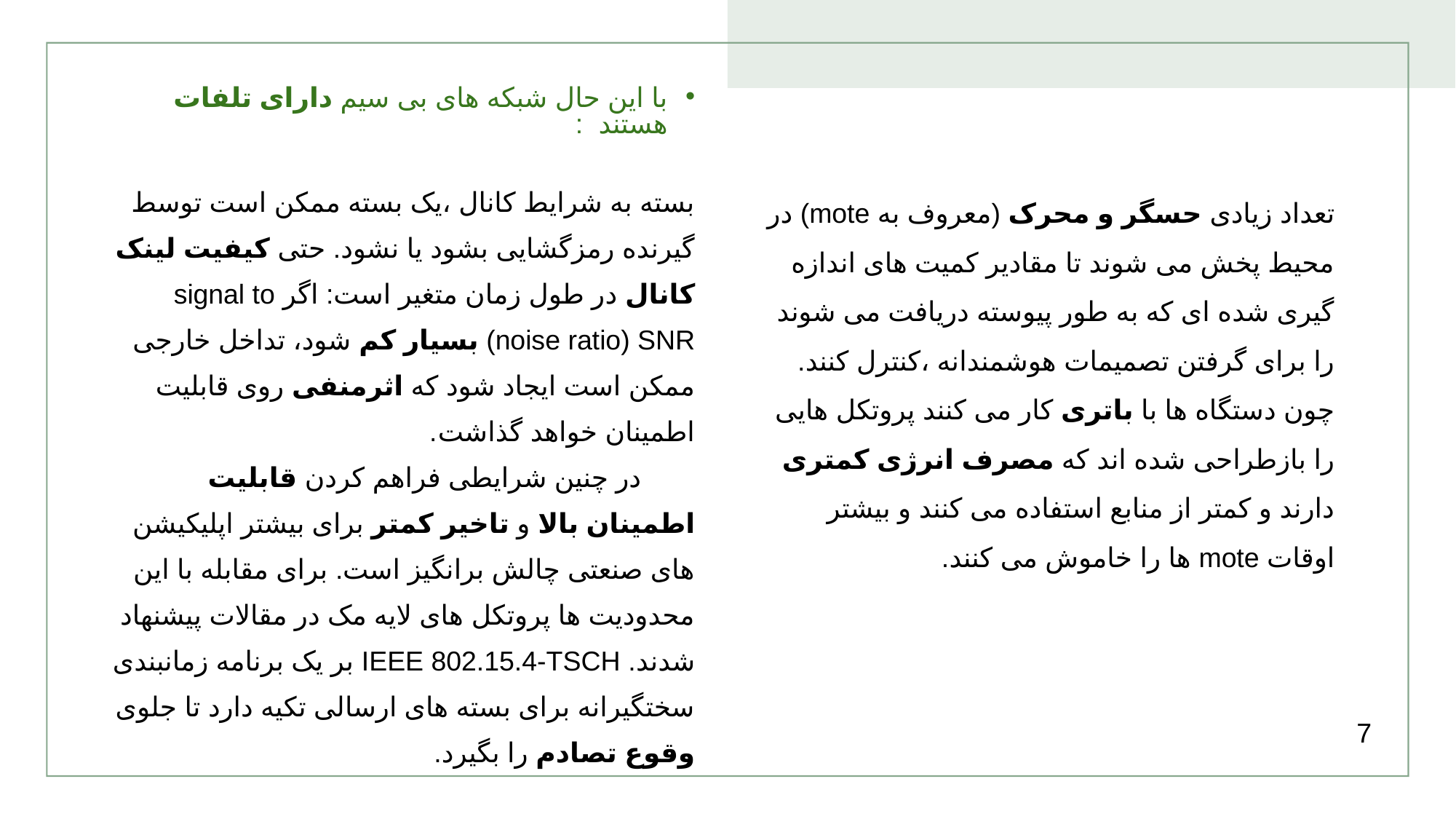

با این حال شبکه های بی سیم دارای تلفات هستند  :
بسته به شرایط کانال ،یک بسته ممکن است توسط گیرنده رمزگشایی بشود یا نشود. حتی کیفیت لینک کانال در طول زمان متغیر است: اگر signal to noise ratio) SNR) بسیار کم شود، تداخل خارجی ممکن است ایجاد شود که اثرمنفی روی قابلیت اطمینان خواهد گذاشت.                                                  در چنین شرایطی فراهم کردن قابلیت اطمینان بالا و تاخیر کمتر برای بیشتر اپلیکیشن های صنعتی چالش برانگیز است. برای مقابله با این محدودیت ها پروتکل های لایه مک در مقالات پیشنهاد شدند. IEEE 802.15.4-TSCH بر یک برنامه زمانبندی سختگیرانه برای بسته های ارسالی تکیه دارد تا جلوی وقوع تصادم را بگیرد.
تعداد زیادی حسگر و محرک (معروف به mote) در محیط پخش می شوند تا مقادیر کمیت های اندازه گیری شده ای که به طور پیوسته دریافت می شوند را برای گرفتن تصمیمات هوشمندانه ،کنترل کنند.
چون دستگاه ها با باتری کار می کنند پروتکل هایی را بازطراحی شده اند که مصرف انرژی کمتری دارند و کمتر از منابع استفاده می کنند و بیشتر اوقات mote ها را خاموش می کنند.
7